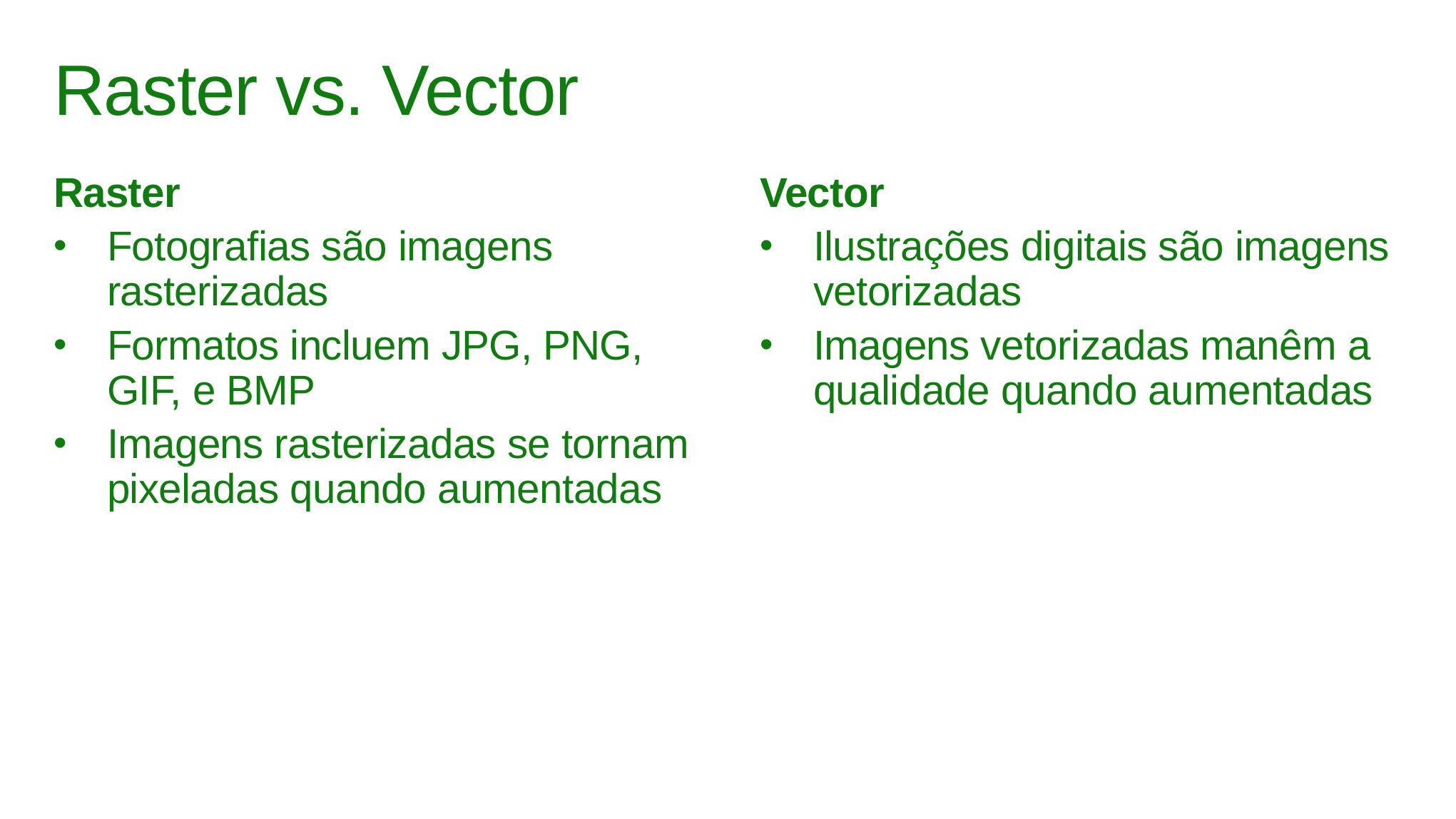

# Raster vs. Vector
Raster
Fotografias são imagens rasterizadas
Formatos incluem JPG, PNG, GIF, e BMP
Imagens rasterizadas se tornam pixeladas quando aumentadas
Vector
Ilustrações digitais são imagens vetorizadas
Imagens vetorizadas manêm a qualidade quando aumentadas